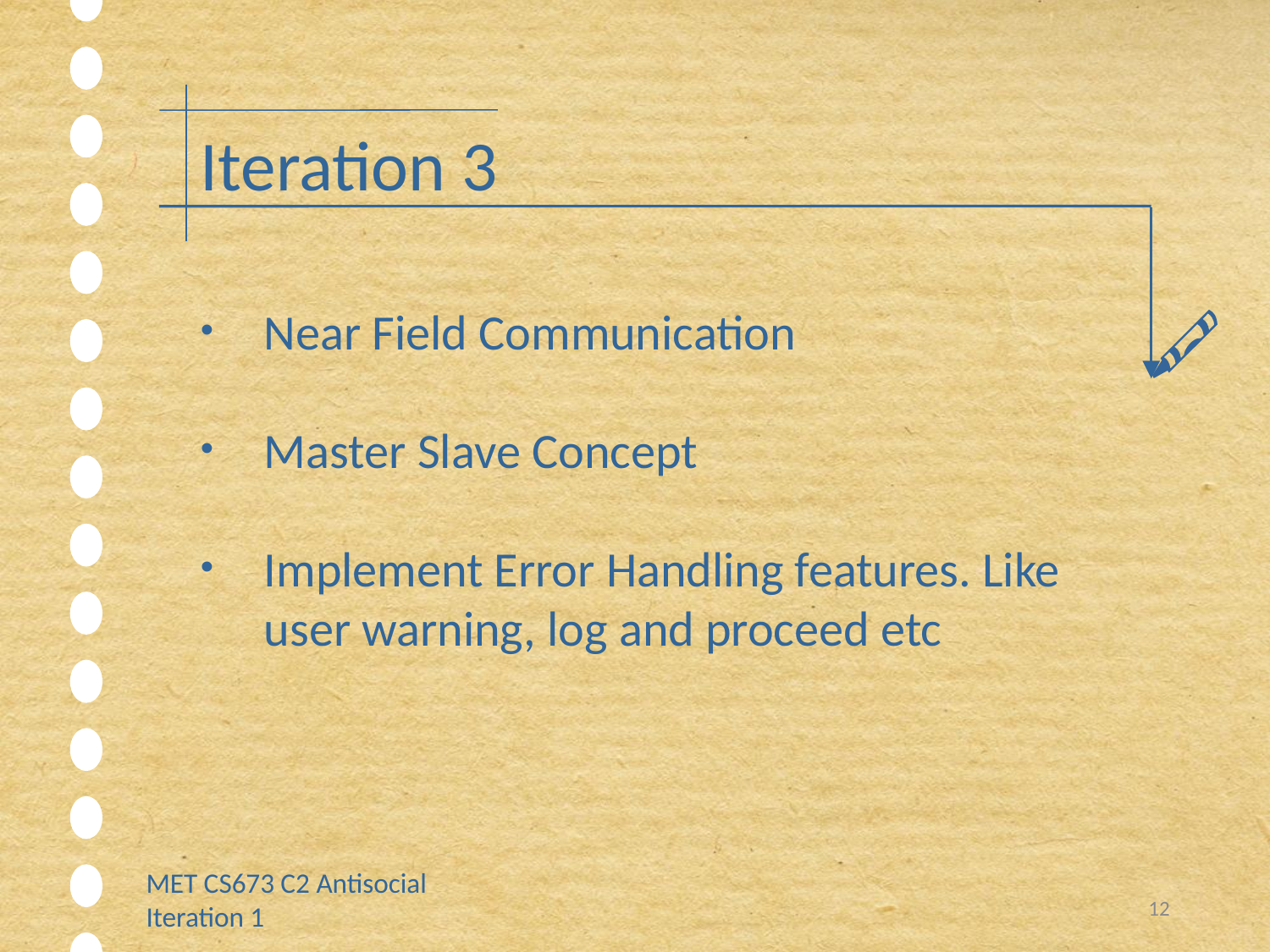

Iteration 3

Near Field Communication

Master Slave Concept

Implement Error Handling features. Like user warning, log and proceed etc

MET CS673 C2 Antisocial Iteration 1

12